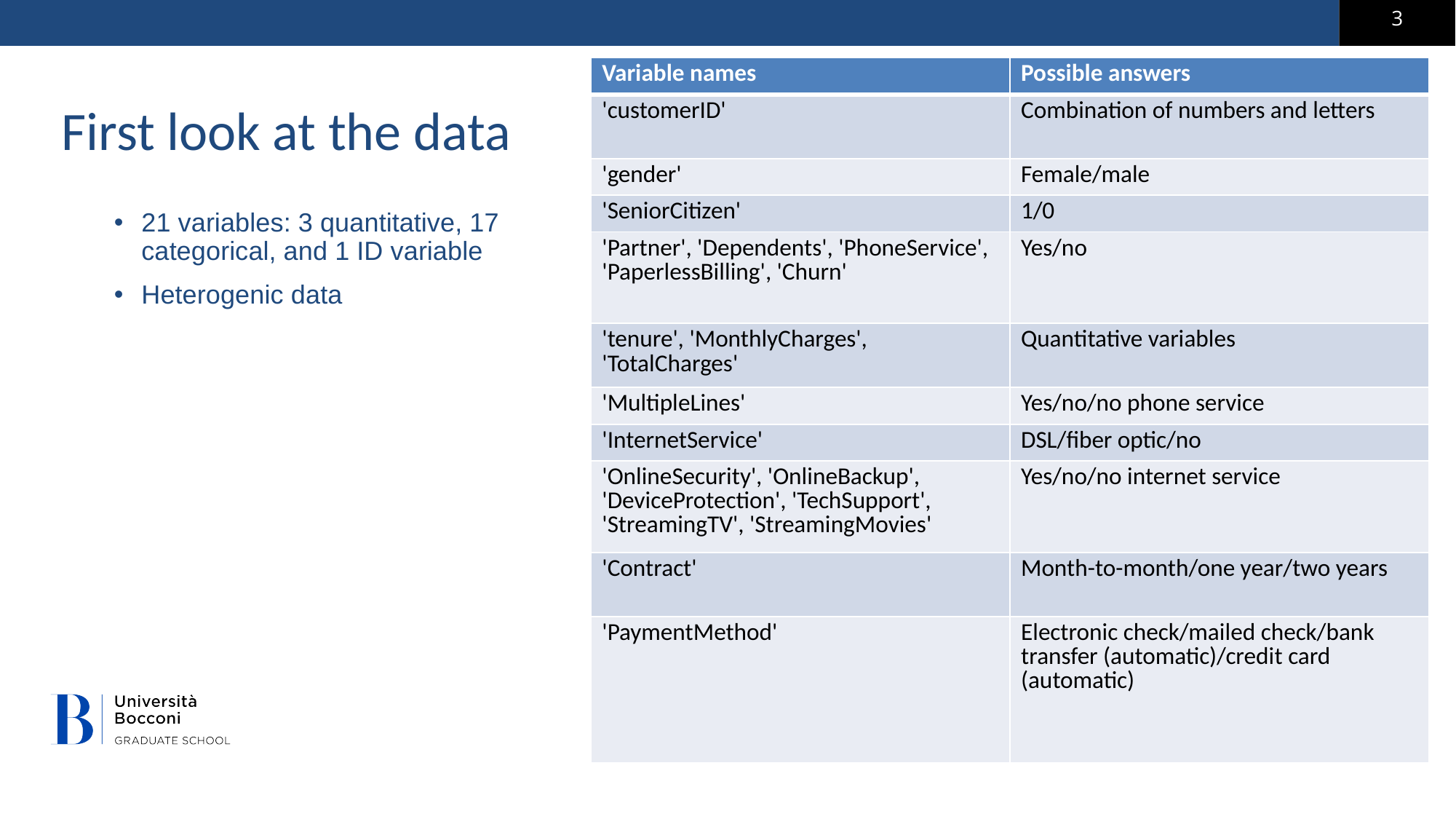

| Variable names | Possible answers |
| --- | --- |
| 'customerID' | Combination of numbers and letters |
| 'gender' | Female/male |
| 'SeniorCitizen' | 1/0 |
| 'Partner', 'Dependents', 'PhoneService', 'PaperlessBilling', 'Churn' | Yes/no |
| 'tenure', 'MonthlyCharges', 'TotalCharges' | Quantitative variables |
| 'MultipleLines' | Yes/no/no phone service |
| 'InternetService' | DSL/fiber optic/no |
| 'OnlineSecurity', 'OnlineBackup', 'DeviceProtection', 'TechSupport', 'StreamingTV', 'StreamingMovies' | Yes/no/no internet service |
| 'Contract' | Month-to-month/one year/two years |
| 'PaymentMethod' | Electronic check/mailed check/bank transfer (automatic)/credit card (automatic) |
# First look at the data
21 variables: 3 quantitative, 17 categorical, and 1 ID variable
Heterogenic data